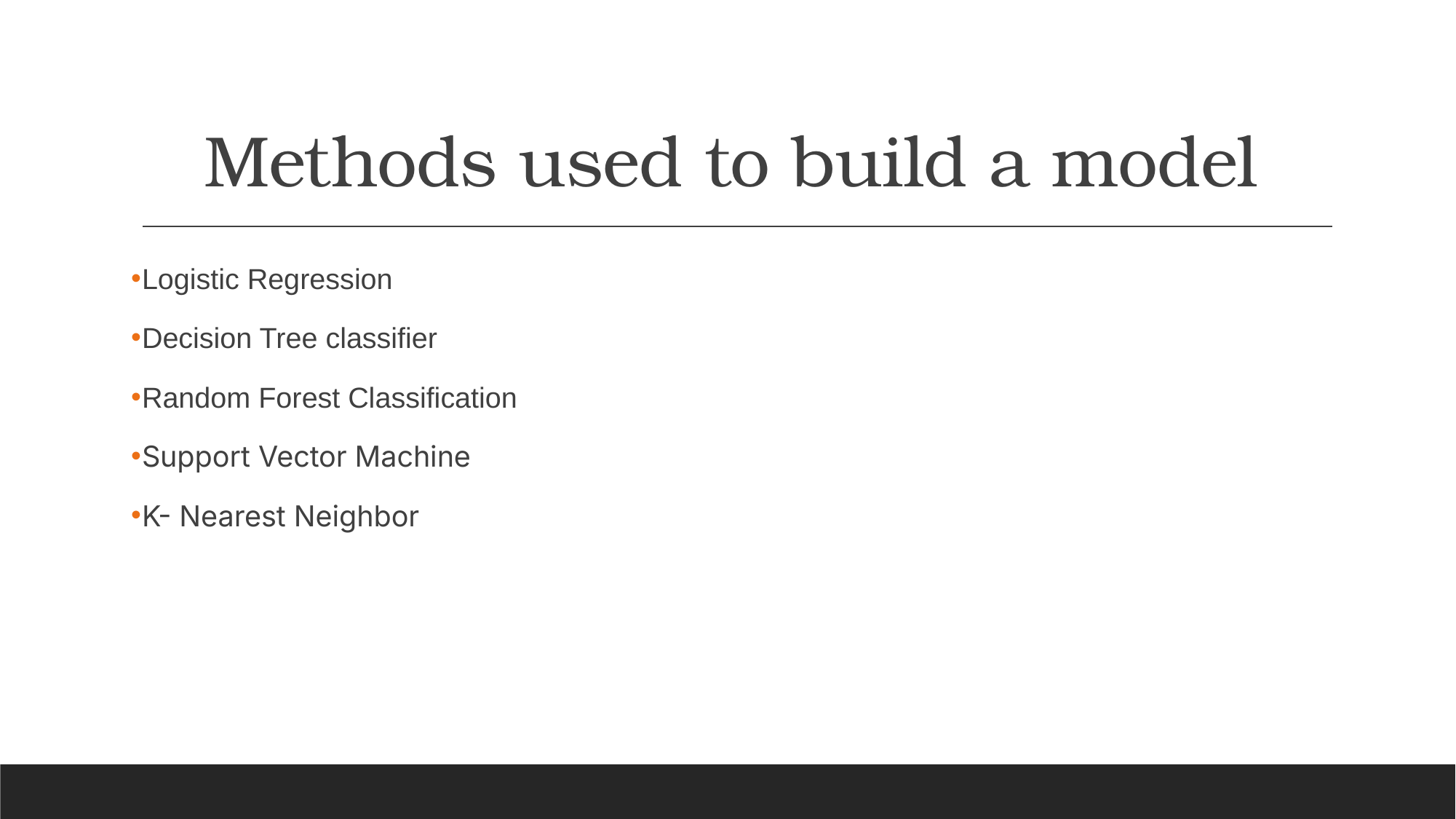

# Methods used to build a model
Logistic Regression
Decision Tree classifier
Random Forest Classification
Support Vector Machine
K- Nearest Neighbor